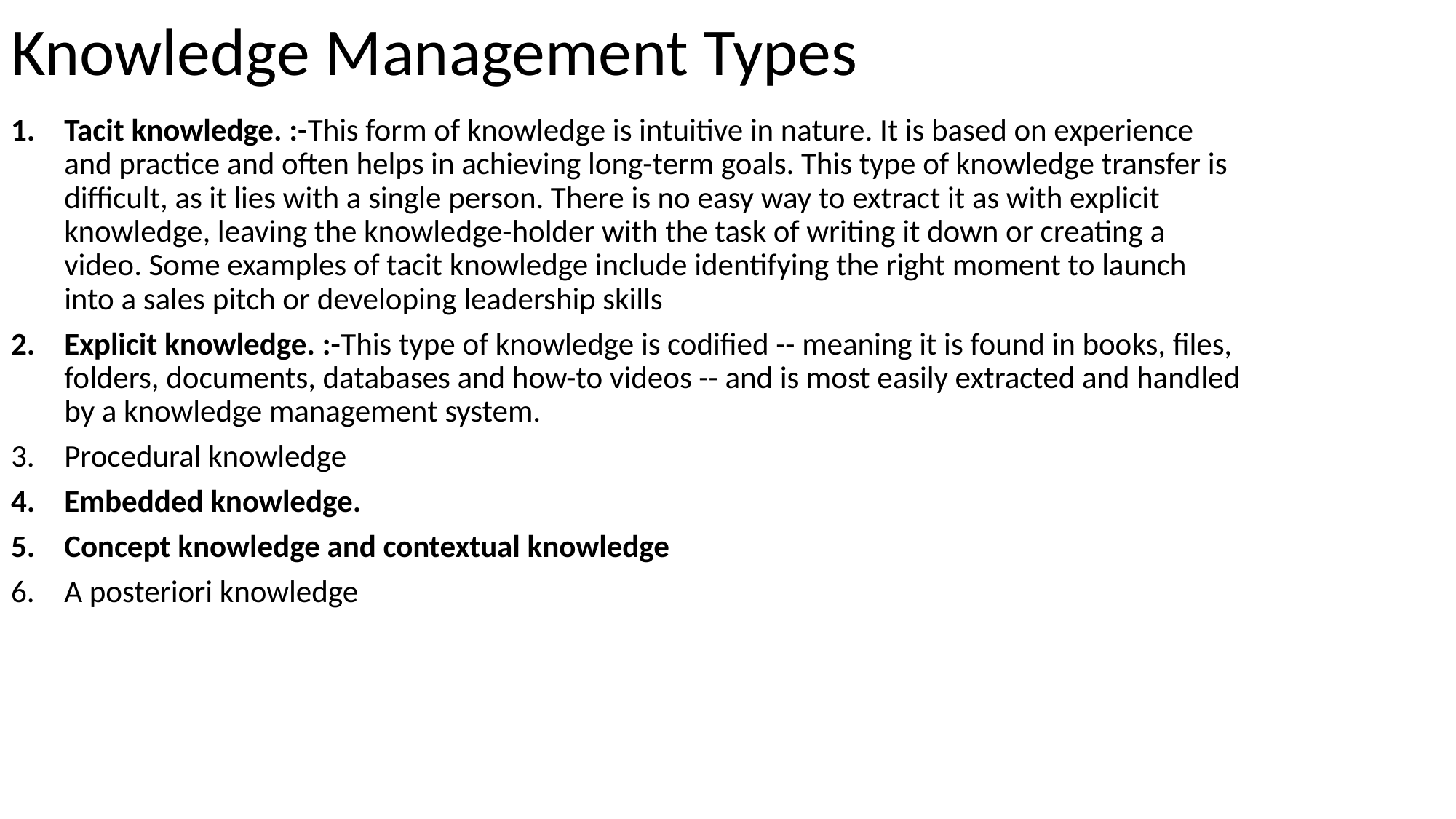

# Knowledge Management Types
Tacit knowledge. :-This form of knowledge is intuitive in nature. It is based on experience and practice and often helps in achieving long-term goals. This type of knowledge transfer is difficult, as it lies with a single person. There is no easy way to extract it as with explicit knowledge, leaving the knowledge-holder with the task of writing it down or creating a video. Some examples of tacit knowledge include identifying the right moment to launch into a sales pitch or developing leadership skills
Explicit knowledge. :-This type of knowledge is codified -- meaning it is found in books, files, folders, documents, databases and how-to videos -- and is most easily extracted and handled by a knowledge management system.
Procedural knowledge
Embedded knowledge.
Concept knowledge and contextual knowledge
A posteriori knowledge